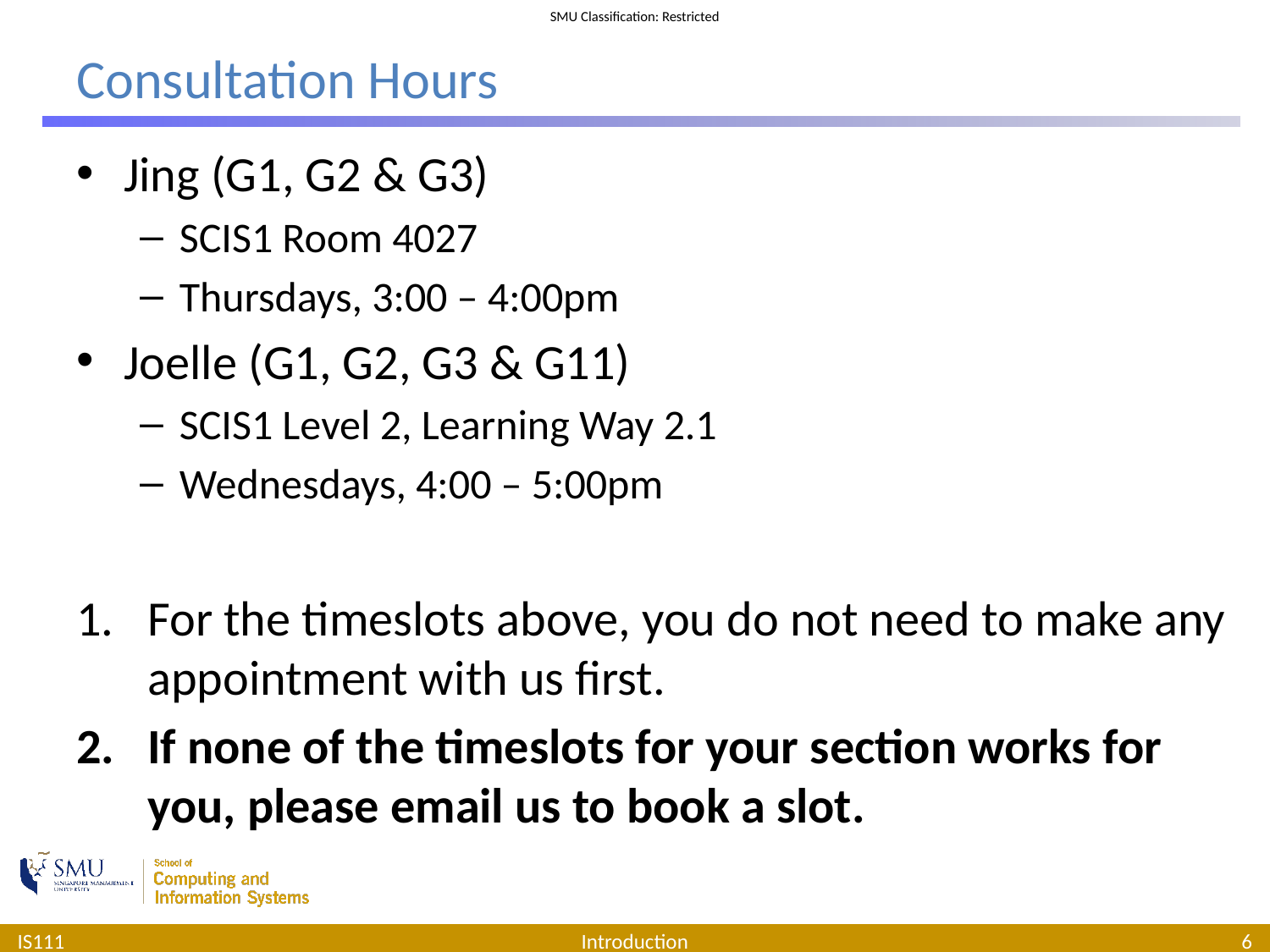

# Consultation Hours
Jing (G1, G2 & G3)
SCIS1 Room 4027
Thursdays, 3:00 – 4:00pm
Joelle (G1, G2, G3 & G11)
SCIS1 Level 2, Learning Way 2.1
Wednesdays, 4:00 – 5:00pm

For the timeslots above, you do not need to make any appointment with us first.
If none of the timeslots for your section works for you, please email us to book a slot.
IS111
Introduction
6